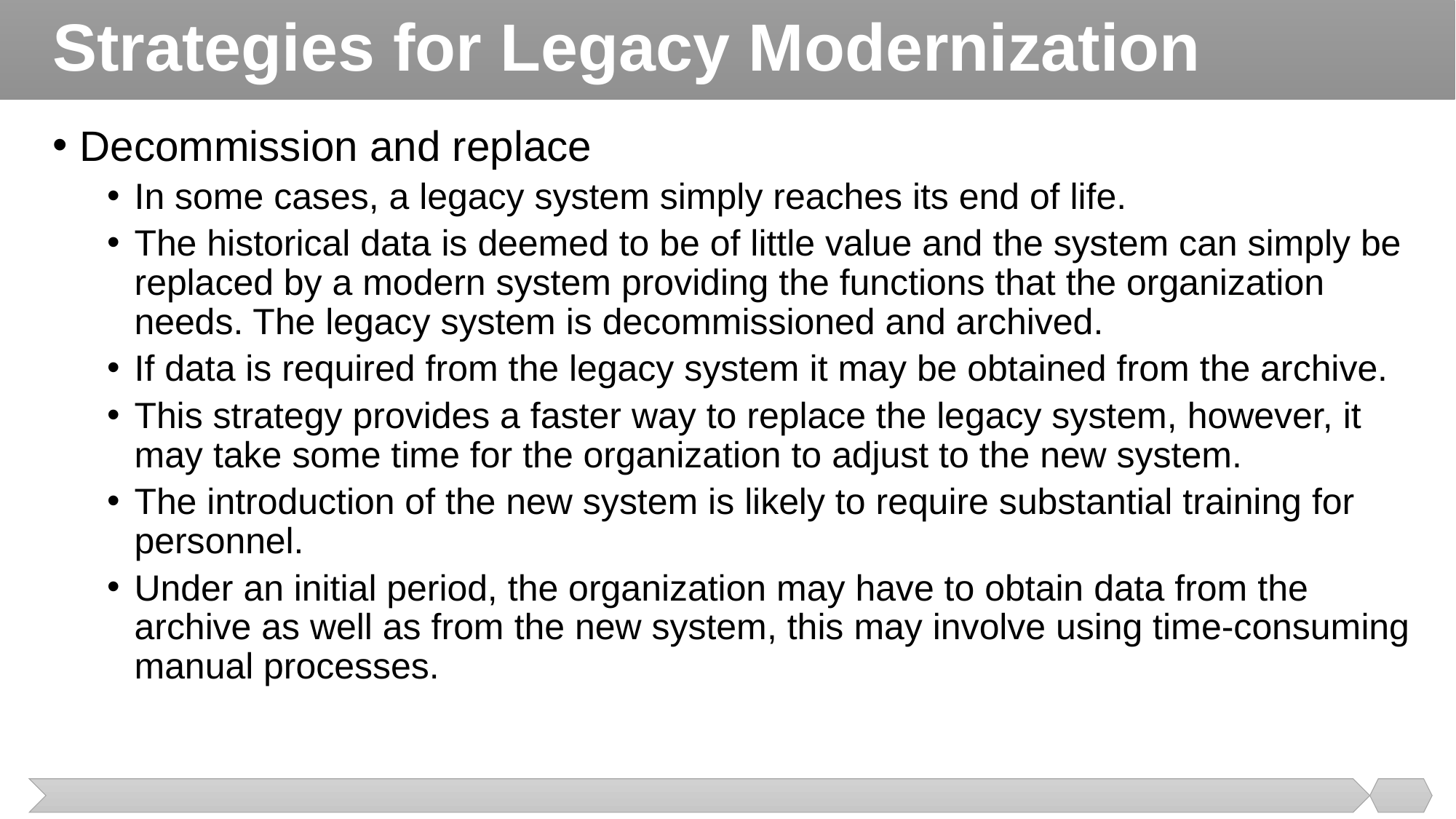

# Strategies for Legacy Modernization
Decommission and replace
In some cases, a legacy system simply reaches its end of life.
The historical data is deemed to be of little value and the system can simply be replaced by a modern system providing the functions that the organization needs. The legacy system is decommissioned and archived.
If data is required from the legacy system it may be obtained from the archive.
This strategy provides a faster way to replace the legacy system, however, it may take some time for the organization to adjust to the new system.
The introduction of the new system is likely to require substantial training for personnel.
Under an initial period, the organization may have to obtain data from the archive as well as from the new system, this may involve using time-consuming manual processes.